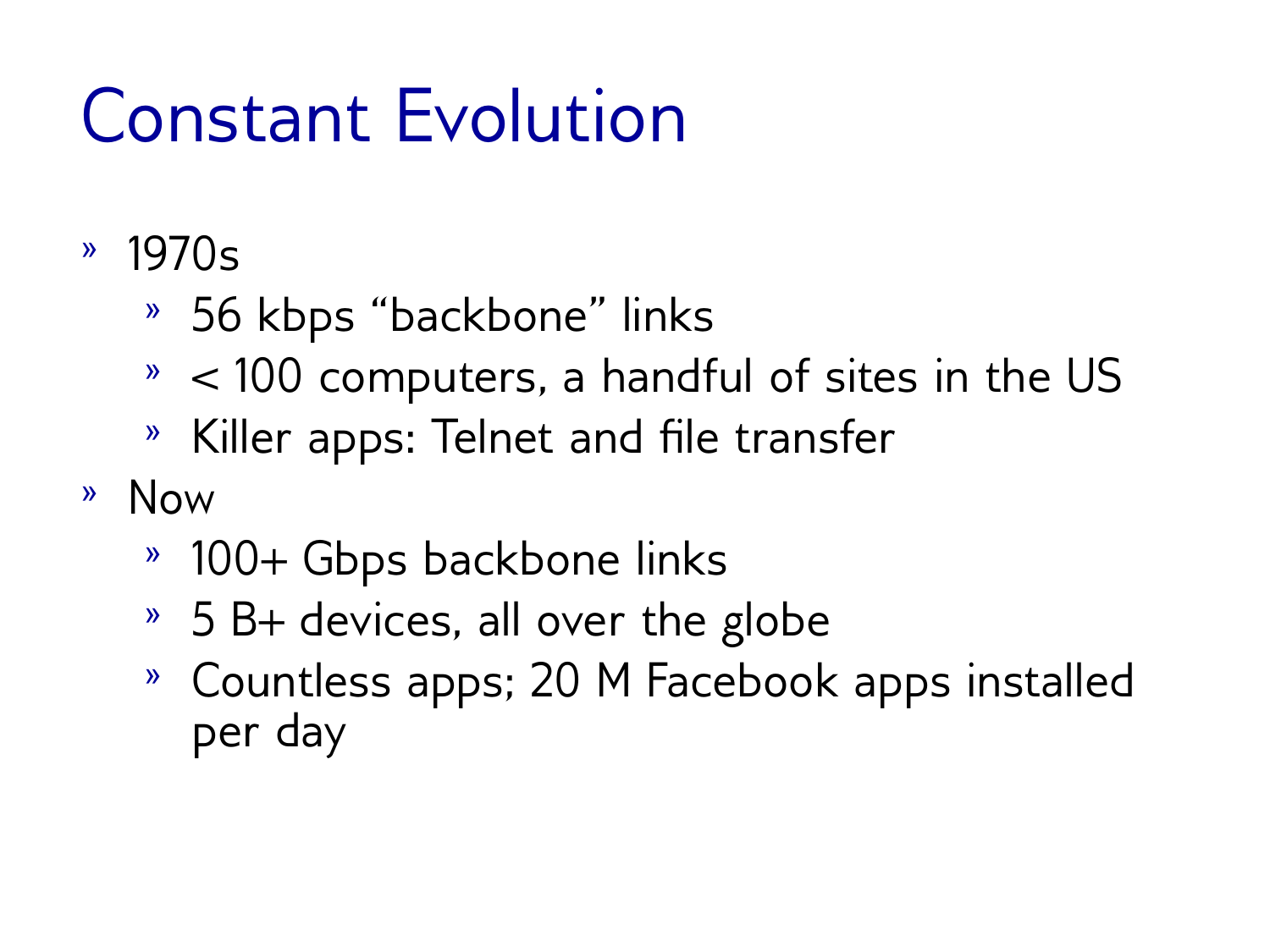

# Constant Evolution
1970s
56 kbps “backbone” links
< 100 computers, a handful of sites in the US
Killer apps: Telnet and file transfer
Now
100+ Gbps backbone links
5 B+ devices, all over the globe
Countless apps; 20 M Facebook apps installed per day
32